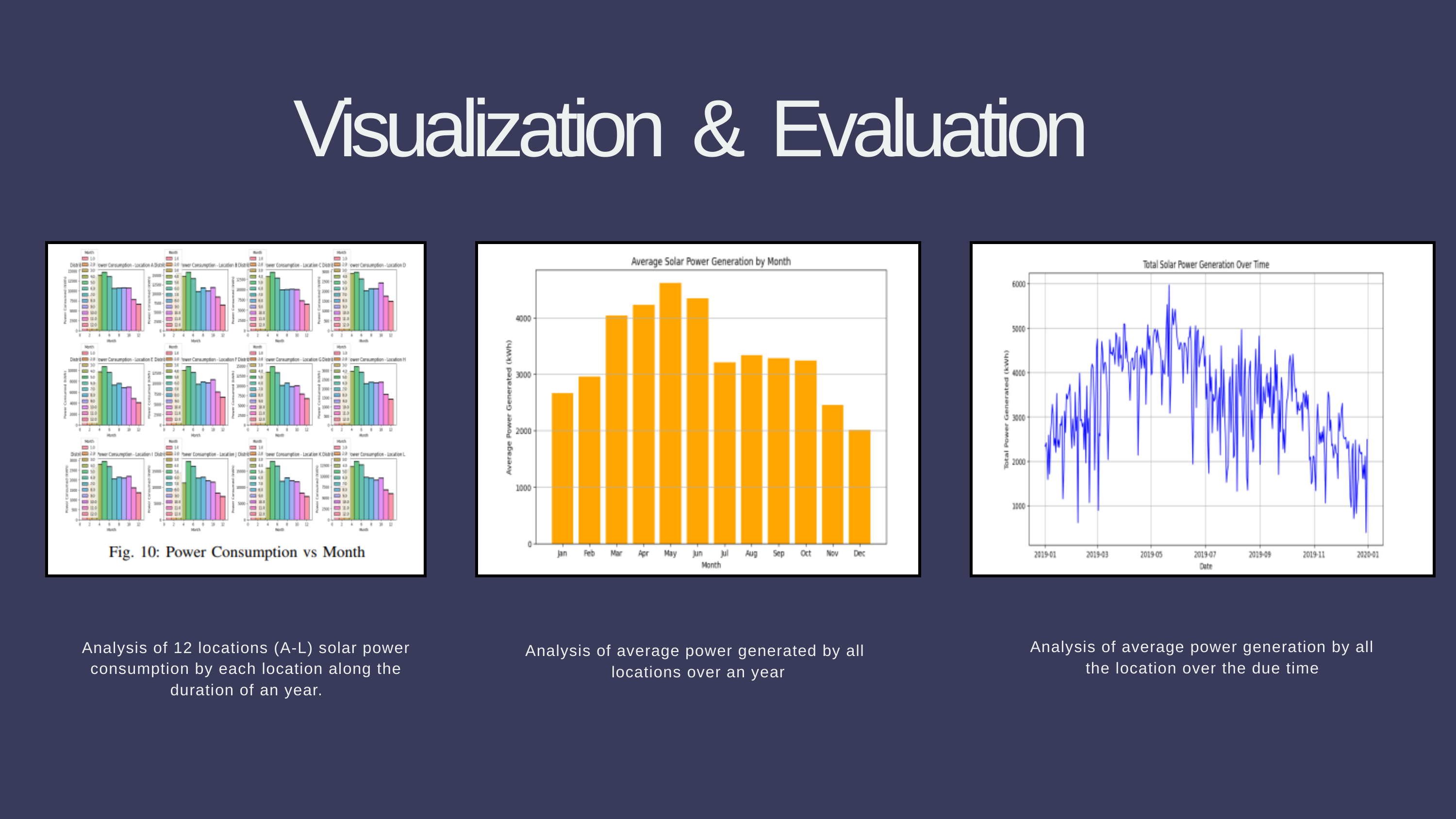

Visualization  &  Evaluation

Analysis of 12 locations (A-L) solar power consumption by each location along the duration of an year.
Analysis of average power generation by all the location over the due time
Analysis of average power generated by all  locations over an year